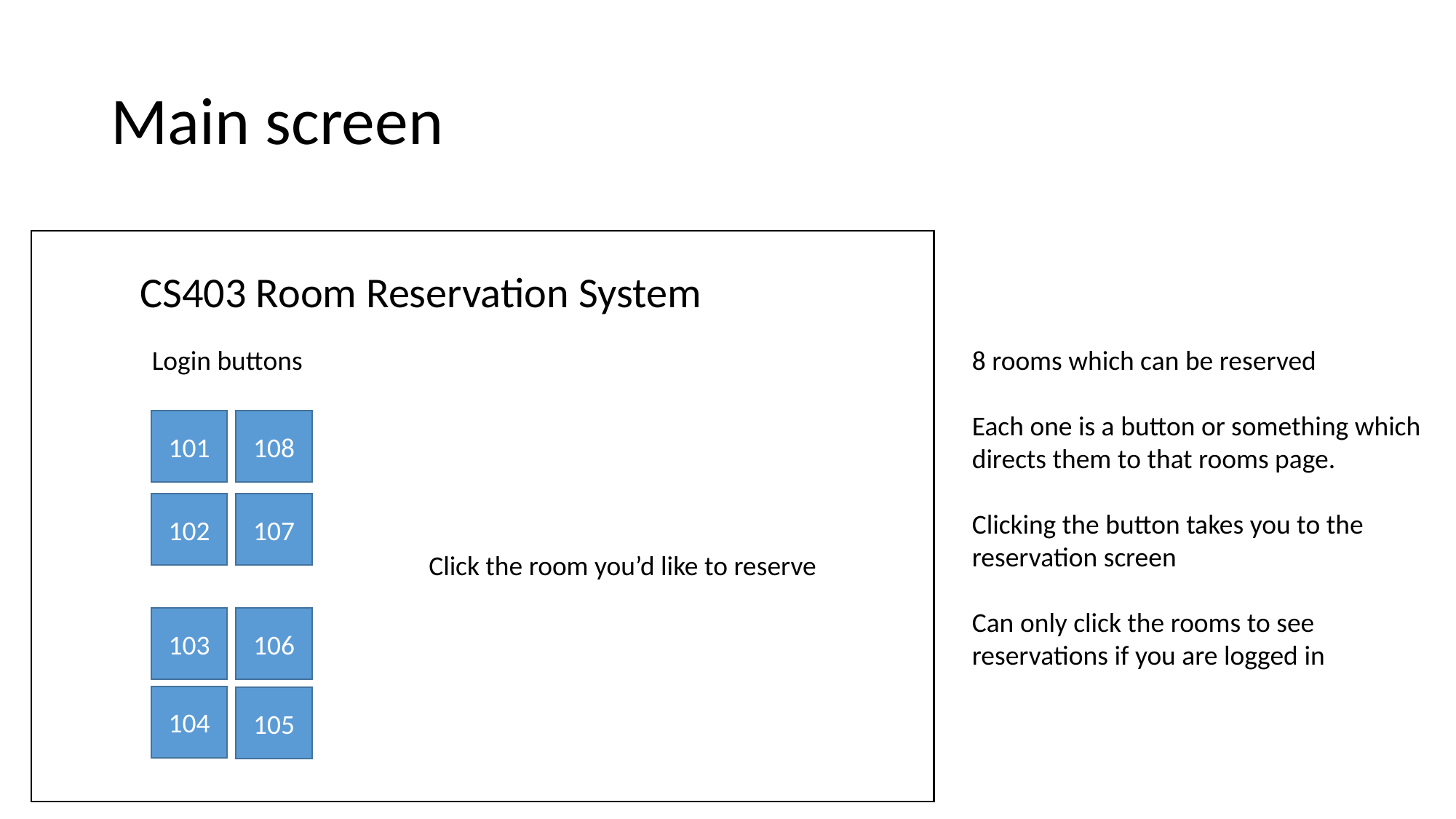

# Main screen

CS403 Room Reservation System
Login buttons
8 rooms which can be reserved

Each one is a button or something which directs them to that rooms page.

Clicking the button takes you to the reservation screen

Can only click the rooms to see reservations if you are logged in
101
108
102
107
Click the room you’d like to reserve
103
106
104
105